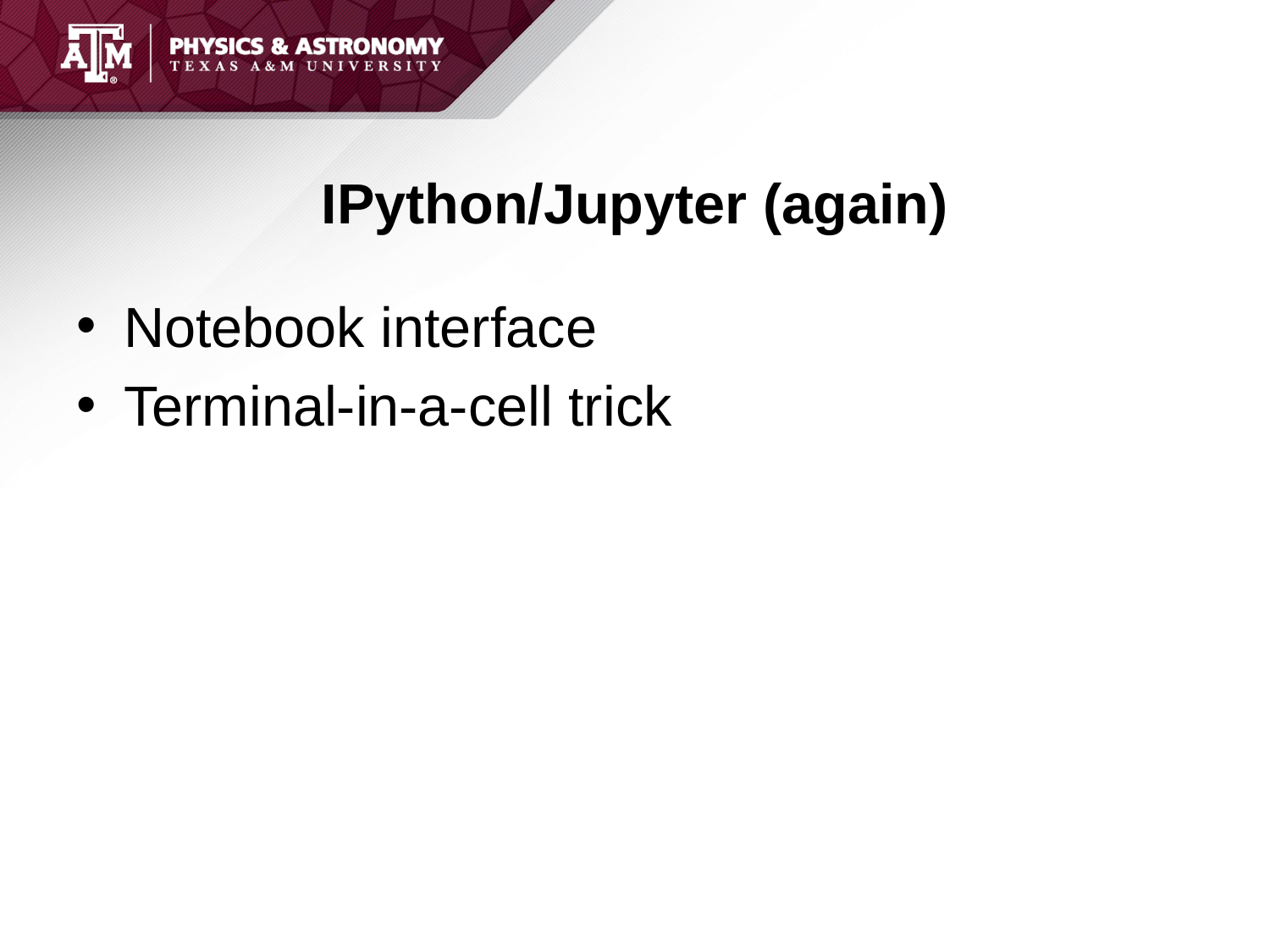

# IPython/Jupyter (again)
Notebook interface
Terminal-in-a-cell trick